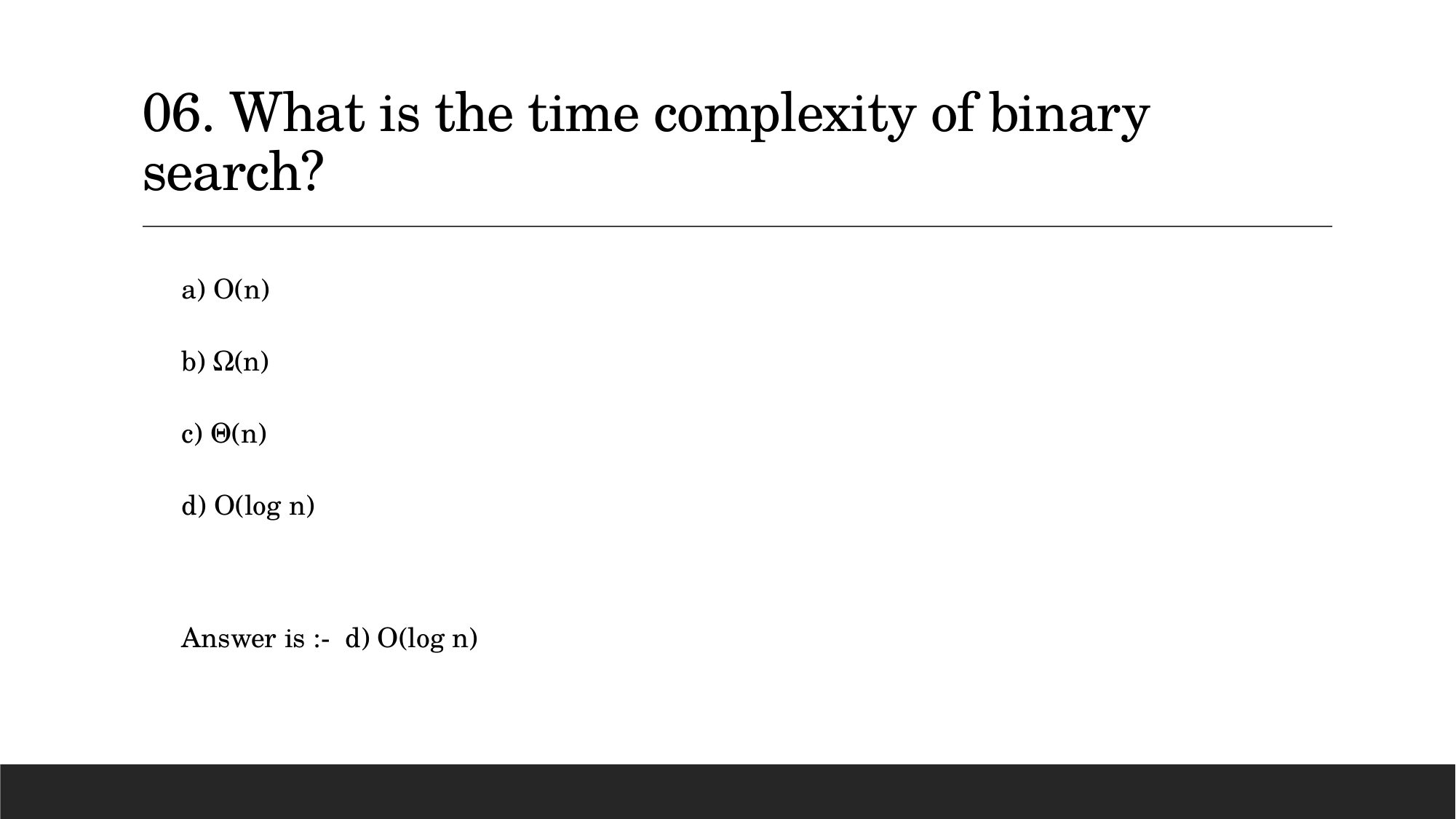

# 06. What is the time complexity of binary search?
a) O(n)

b) Ω(n)

c) Θ(n)

d) O(log n)
Answer is :-  d) O(log n)